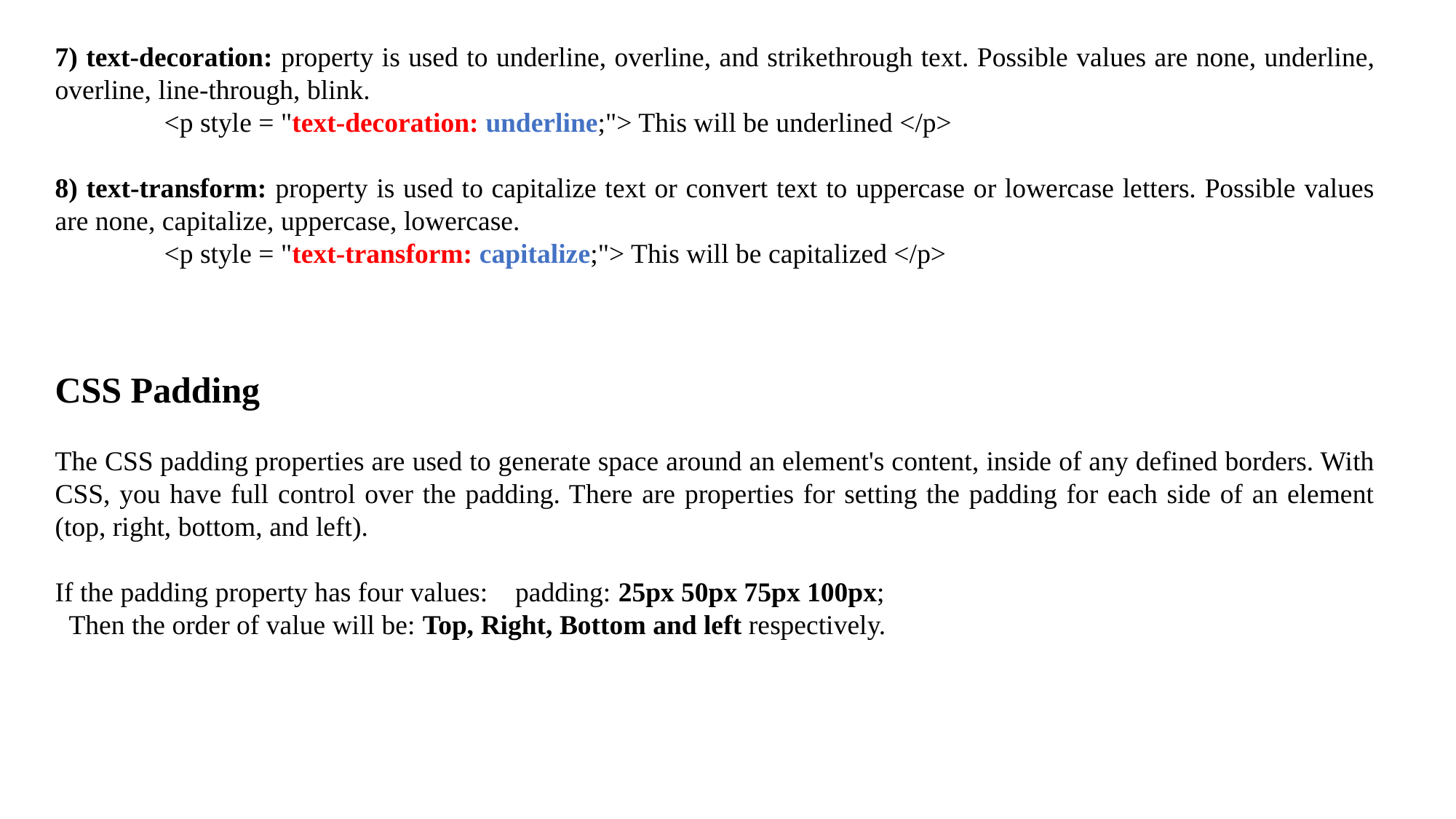

7) text-decoration: property is used to underline, overline, and strikethrough text. Possible values are none, underline, overline, line-through, blink.
	<p style = "text-decoration: underline;"> This will be underlined </p>

8) text-transform: property is used to capitalize text or convert text to uppercase or lowercase letters. Possible values are none, capitalize, uppercase, lowercase.
	<p style = "text-transform: capitalize;"> This will be capitalized </p>

CSS Padding

The CSS padding properties are used to generate space around an element's content, inside of any defined borders. With CSS, you have full control over the padding. There are properties for setting the padding for each side of an element (top, right, bottom, and left).

If the padding property has four values:    padding: 25px 50px 75px 100px;
  Then the order of value will be: Top, Right, Bottom and left respectively.